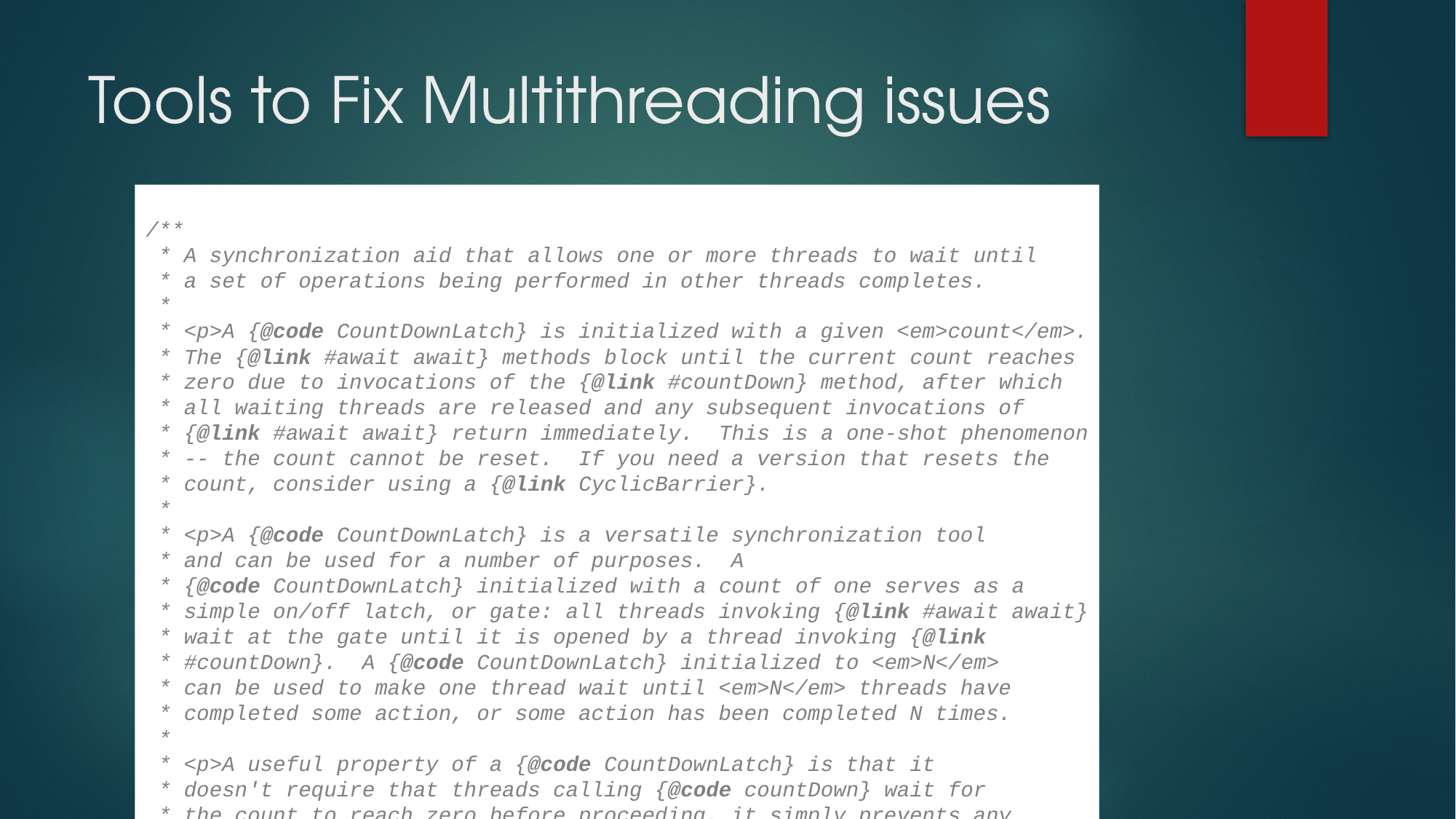

# Tools to Fix Multithreading issues
/**
 * A synchronization aid that allows one or more threads to wait until
 * a set of operations being performed in other threads completes.
 *
 * <p>A {@code CountDownLatch} is initialized with a given <em>count</em>.
 * The {@link #await await} methods block until the current count reaches
 * zero due to invocations of the {@link #countDown} method, after which
 * all waiting threads are released and any subsequent invocations of
 * {@link #await await} return immediately.  This is a one-shot phenomenon
 * -- the count cannot be reset.  If you need a version that resets the
 * count, consider using a {@link CyclicBarrier}.
 *
 * <p>A {@code CountDownLatch} is a versatile synchronization tool
 * and can be used for a number of purposes.  A
 * {@code CountDownLatch} initialized with a count of one serves as a
 * simple on/off latch, or gate: all threads invoking {@link #await await}
 * wait at the gate until it is opened by a thread invoking {@link
 * #countDown}.  A {@code CountDownLatch} initialized to <em>N</em>
 * can be used to make one thread wait until <em>N</em> threads have
 * completed some action, or some action has been completed N times.
 *
 * <p>A useful property of a {@code CountDownLatch} is that it
 * doesn't require that threads calling {@code countDown} wait for
 * the count to reach zero before proceeding, it simply prevents any
 * thread from proceeding past an {@link #await await} until all
 * threads could pass.